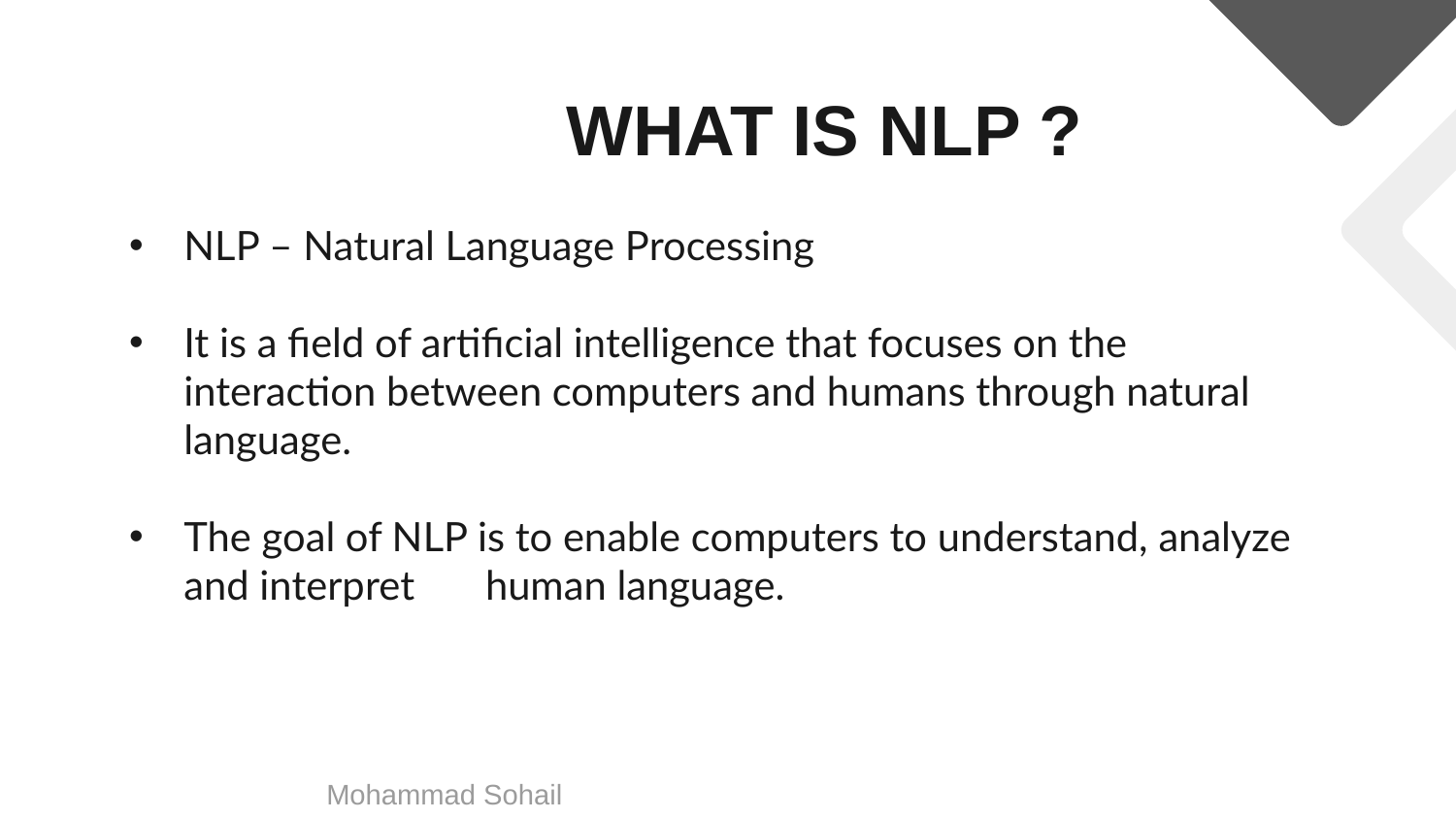

# WHAT IS NLP ?
NLP – Natural Language Processing

It is a field of artificial intelligence that focuses on the interaction between computers and humans through natural language.

The goal of NLP is to enable computers to understand, analyze and interpret	 human language.

Mohammad Sohail